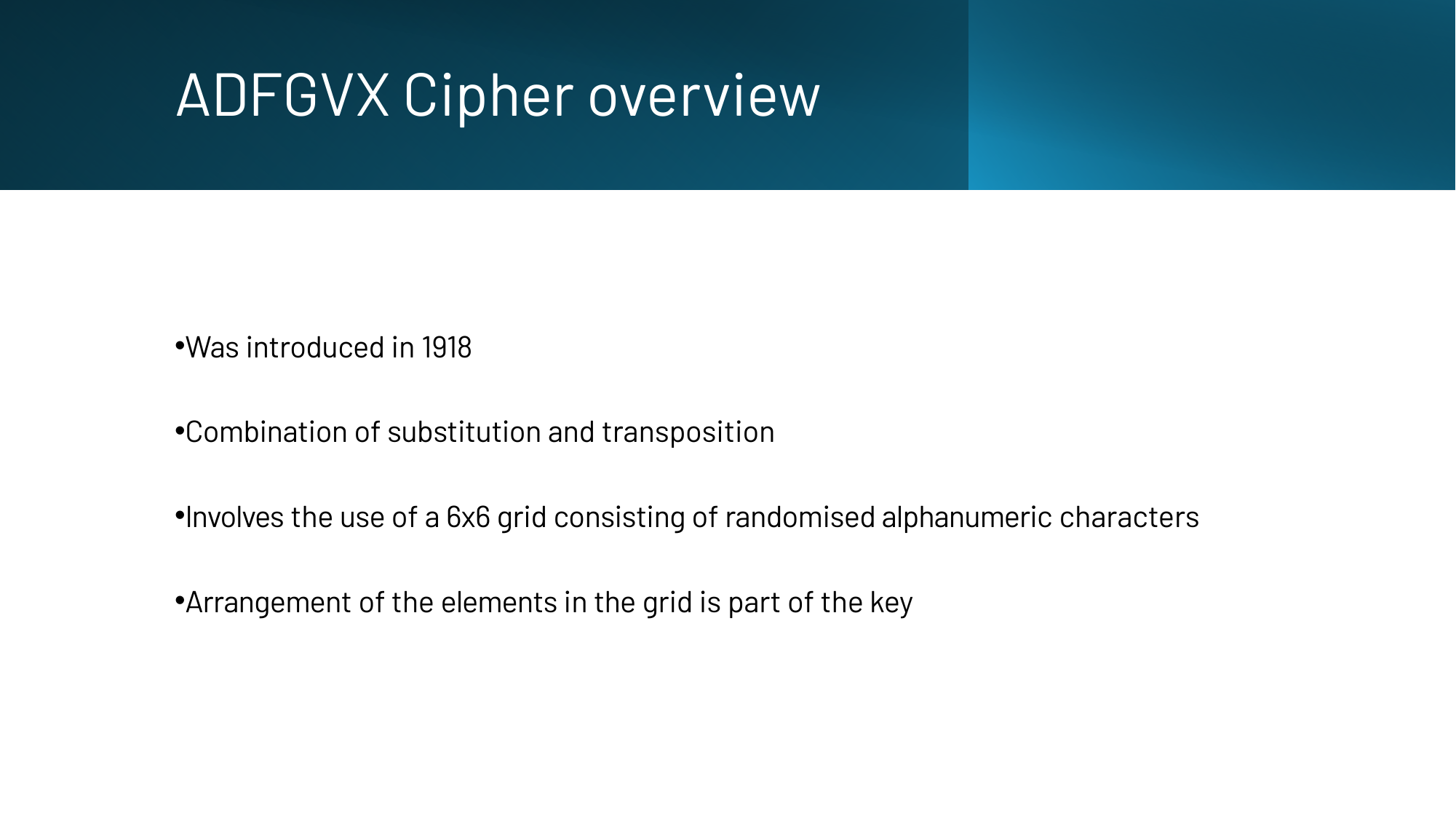

# ADFGVX Cipher overview
Was introduced in 1918

Combination of substitution and transposition

Involves the use of a 6x6 grid consisting of randomised alphanumeric characters

Arrangement of the elements in the grid is part of the key